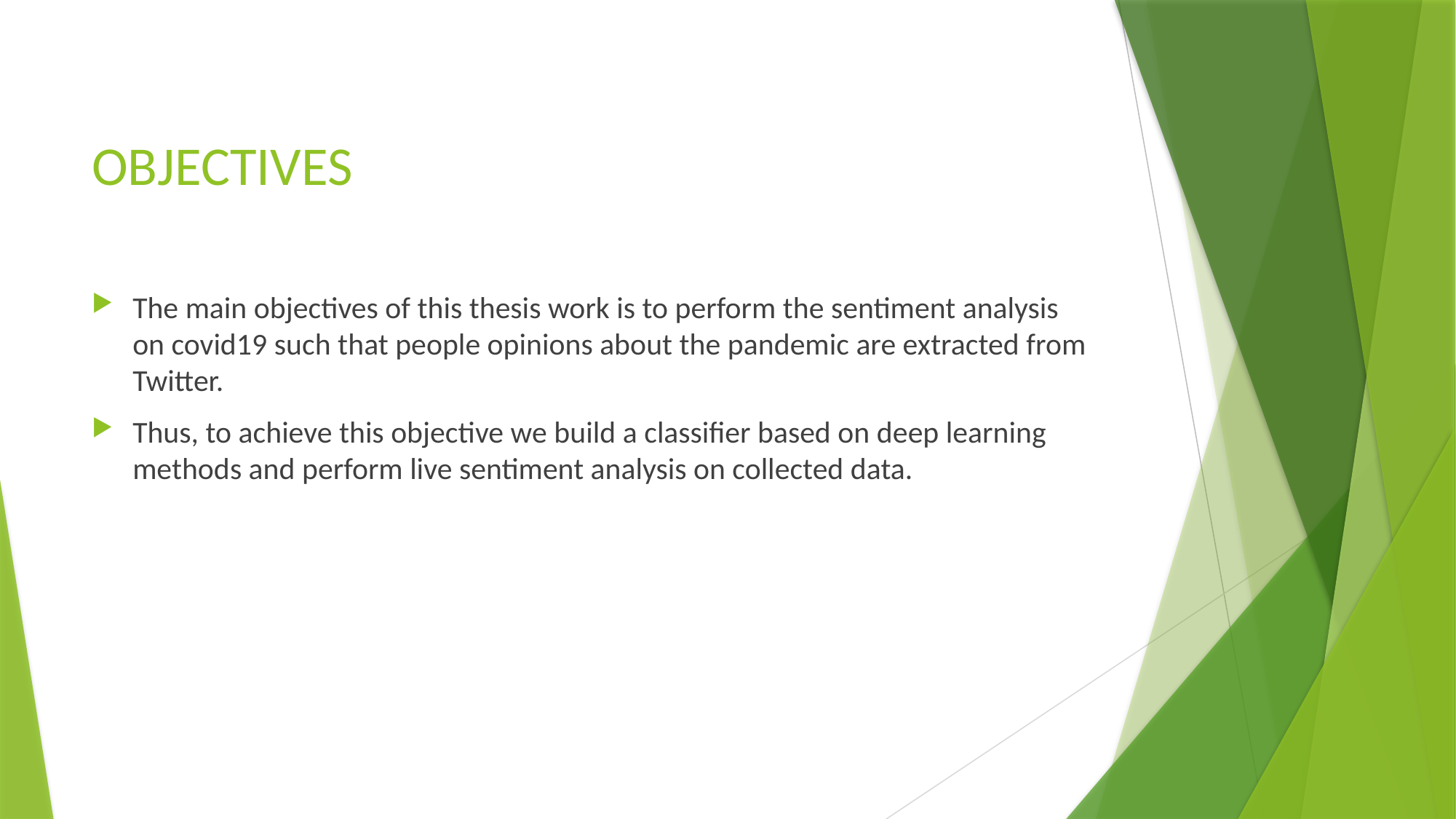

# OBJECTIVES
The main objectives of this thesis work is to perform the sentiment analysis on covid19 such that people opinions about the pandemic are extracted from Twitter.
Thus, to achieve this objective we build a classifier based on deep learning methods and perform live sentiment analysis on collected data.